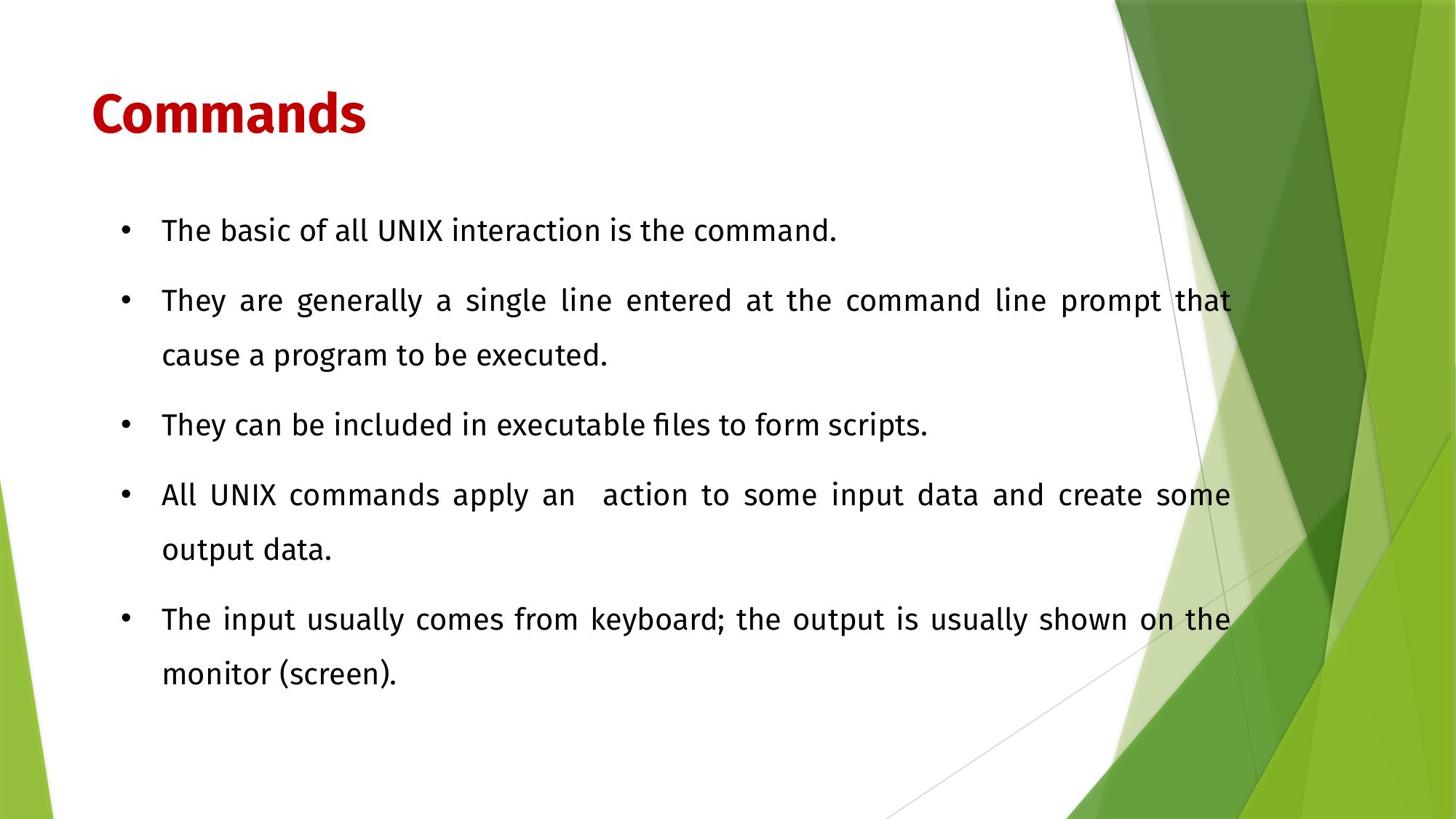

# Commands
The basic of all UNIX interaction is the command.
They are generally a single line entered at the command line prompt that cause a program to be executed.
They can be included in executable files to form scripts.
All UNIX commands apply an  action to some input data and create some output data.
The input usually comes from keyboard; the output is usually shown on the monitor (screen).